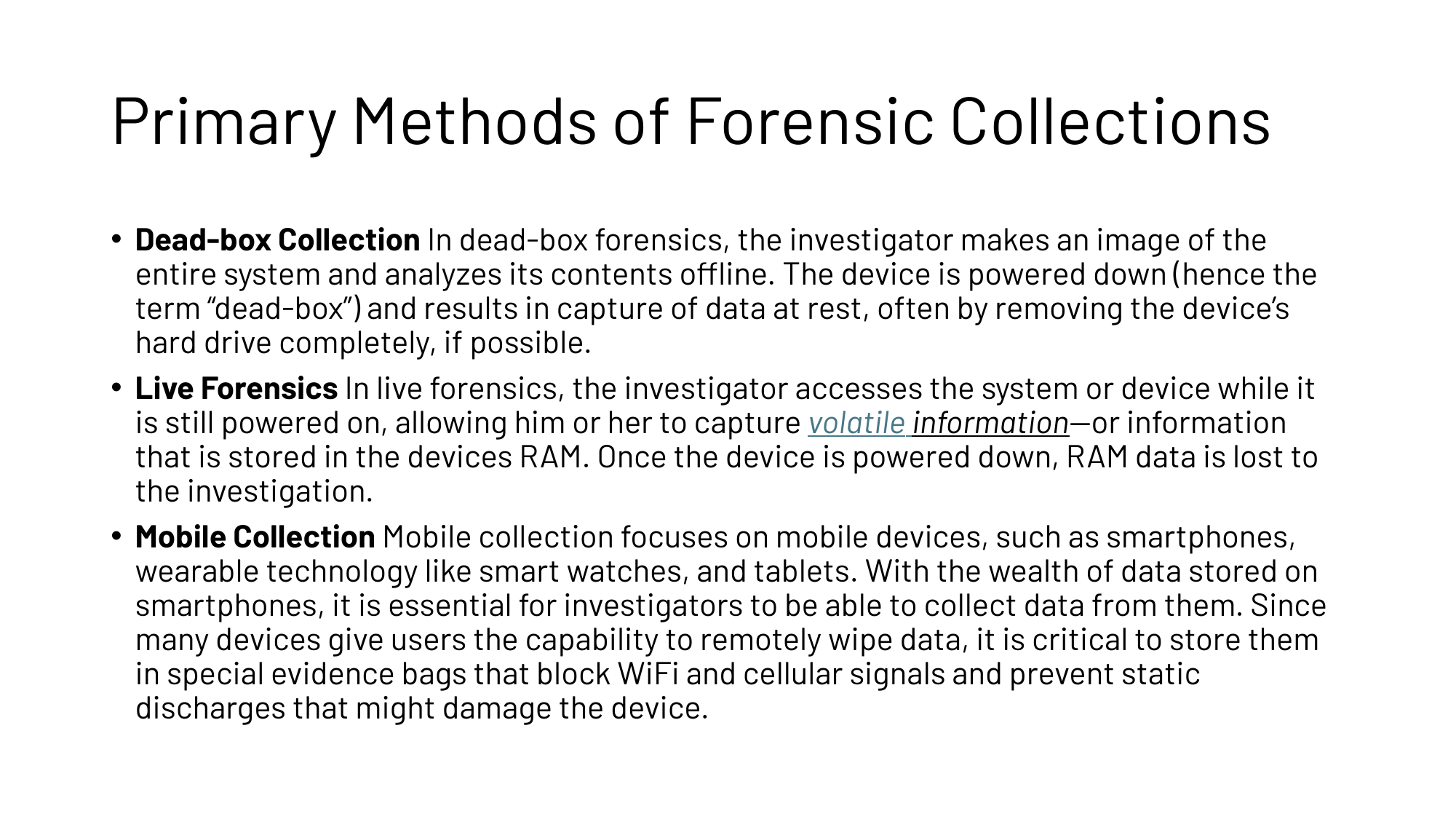

# Primary Methods of Forensic Collections
Dead-box Collection In dead-box forensics, the investigator makes an image of the entire system and analyzes its contents offline. The device is powered down (hence the term “dead-box”) and results in capture of data at rest, often by removing the device’s hard drive completely, if possible.
Live Forensics In live forensics, the investigator accesses the system or device while it is still powered on, allowing him or her to capture volatile information—or information that is stored in the devices RAM. Once the device is powered down, RAM data is lost to the investigation.
Mobile Collection Mobile collection focuses on mobile devices, such as smartphones, wearable technology like smart watches, and tablets. With the wealth of data stored on smartphones, it is essential for investigators to be able to collect data from them. Since many devices give users the capability to remotely wipe data, it is critical to store them in special evidence bags that block WiFi and cellular signals and prevent static discharges that might damage the device.